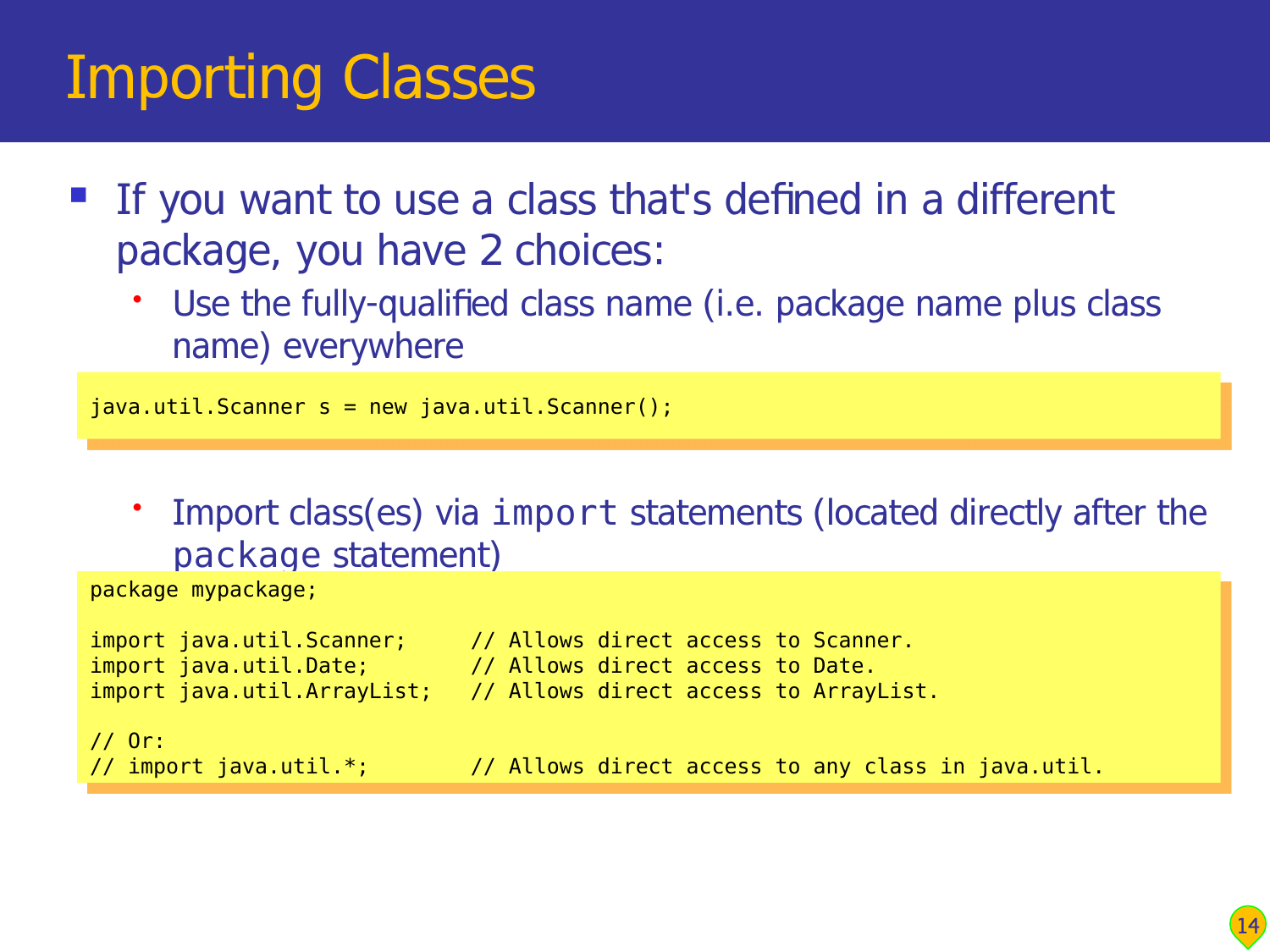

# Importing Classes
If you want to use a class that's defined in a different package, you have 2 choices:
Use the fully-qualified class name (i.e. package name plus class name) everywhere

Import class(es) via import statements (located directly after the package statement)

java.util.Scanner s = new java.util.Scanner();
package mypackage;

import java.util.Scanner;     // Allows direct access to Scanner.
import java.util.Date;        // Allows direct access to Date.
import java.util.ArrayList;   // Allows direct access to ArrayList.

// Or:
// import java.util.*;        // Allows direct access to any class in java.util.
14